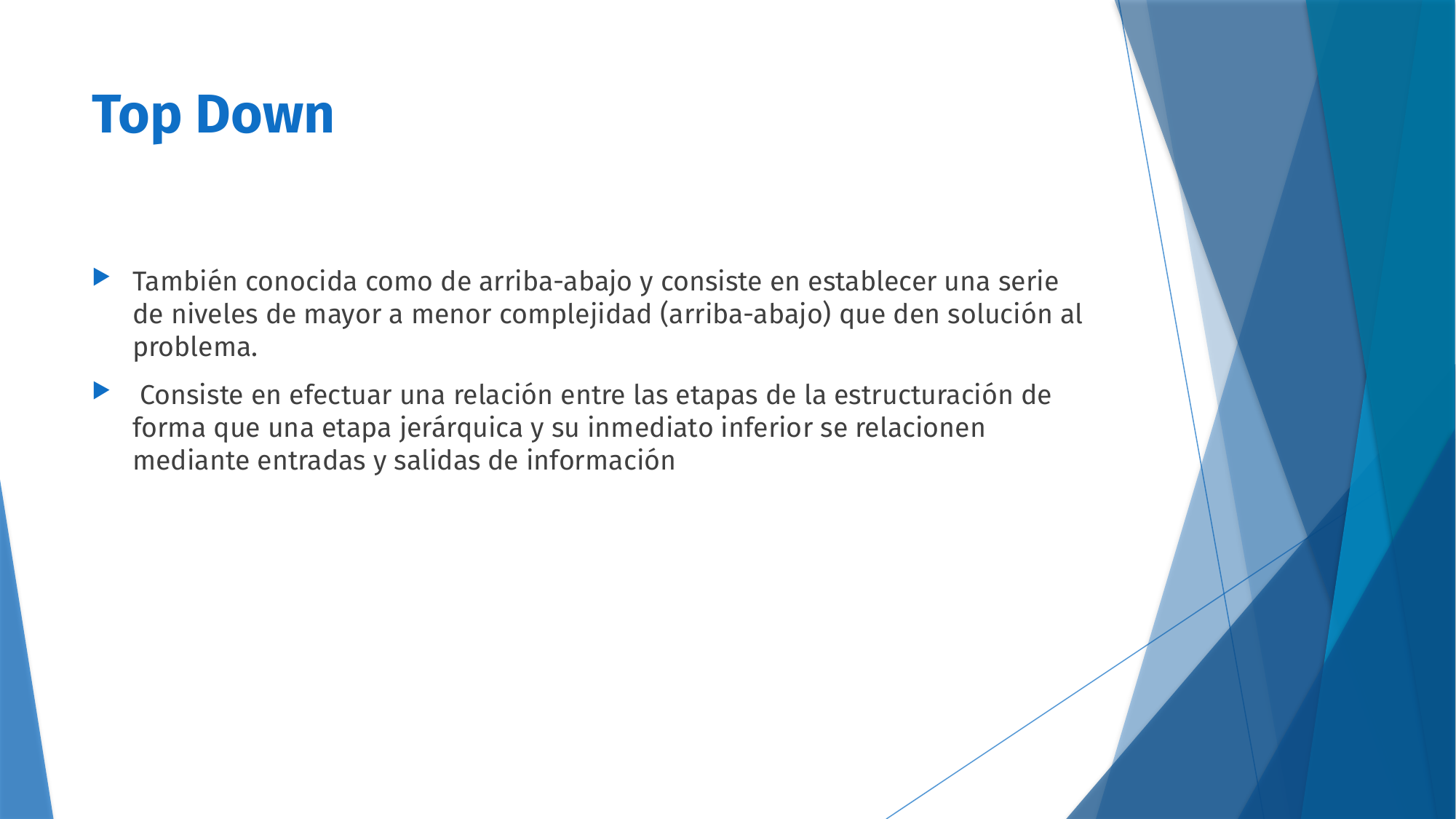

# Top Down
También conocida como de arriba-abajo y consiste en establecer una serie de niveles de mayor a menor complejidad (arriba-abajo) que den solución al problema.
 Consiste en efectuar una relación entre las etapas de la estructuración de forma que una etapa jerárquica y su inmediato inferior se relacionen mediante entradas y salidas de información